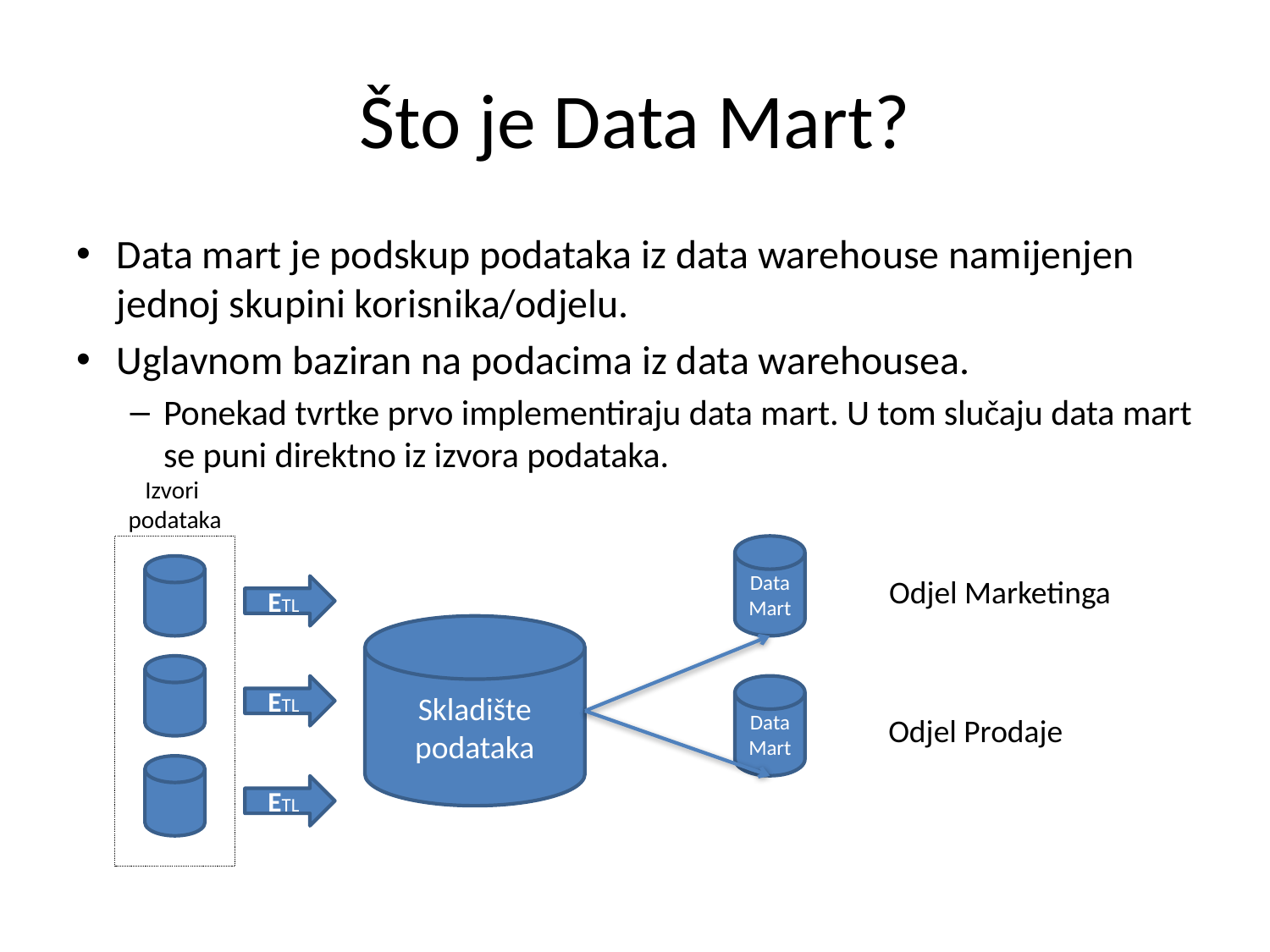

# Što je Data Mart?
Data mart je podskup podataka iz data warehouse namijenjen jednoj skupini korisnika/odjelu.
Uglavnom baziran na podacima iz data warehousea.
Ponekad tvrtke prvo implementiraju data mart. U tom slučaju data mart se puni direktno iz izvora podataka.

Izvori
podataka

ETL

ETL

ETL
Data Mart
Odjel Marketinga
Data Mart
Odjel Prodaje
Skladište
podataka